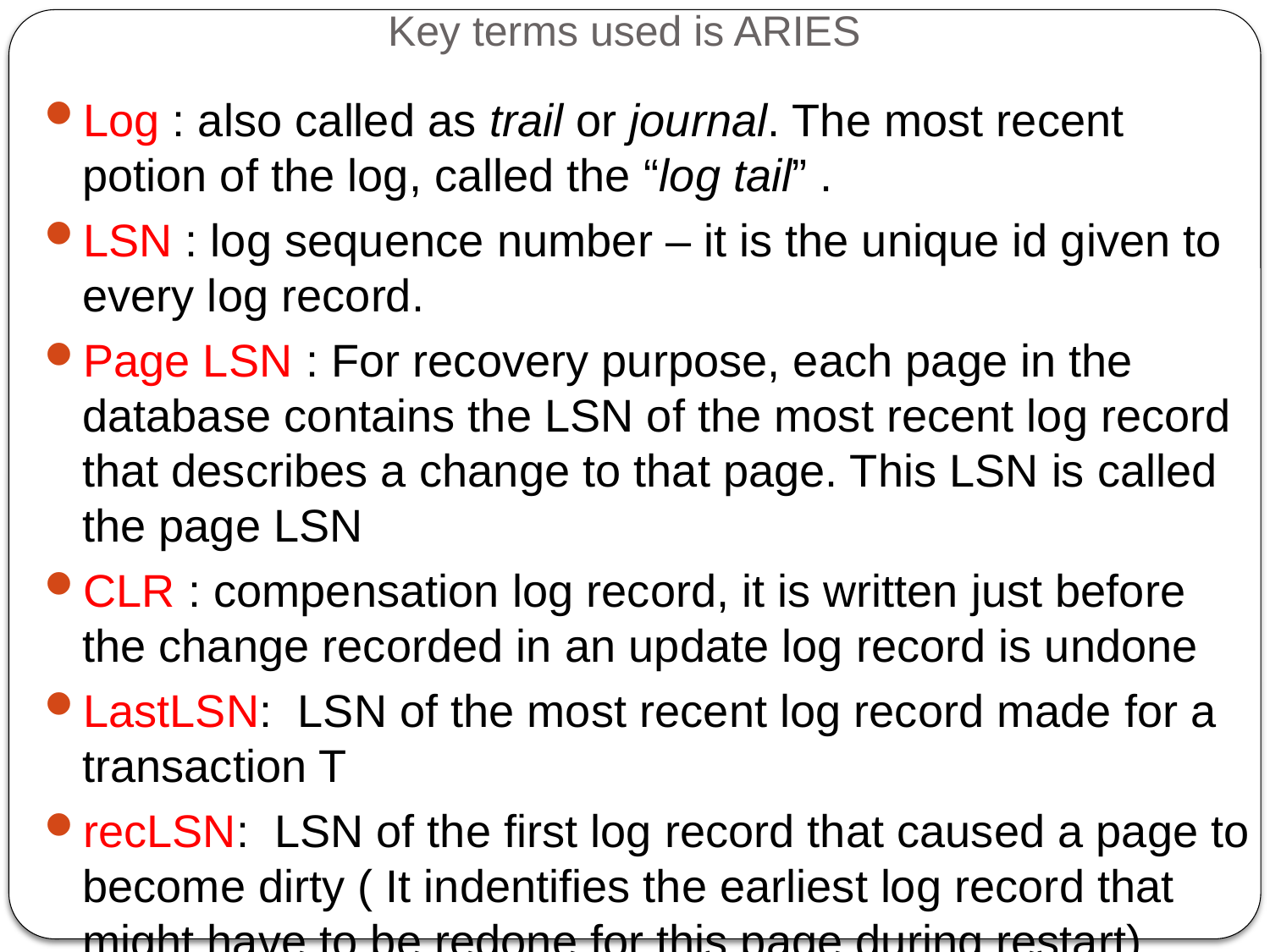

# Key terms used is ARIES
Log : also called as trail or journal. The most recent potion of the log, called the “log tail” .
LSN : log sequence number – it is the unique id given to every log record.
Page LSN : For recovery purpose, each page in the database contains the LSN of the most recent log record that describes a change to that page. This LSN is called the page LSN
CLR : compensation log record, it is written just before the change recorded in an update log record is undone
LastLSN:  LSN of the most recent log record made for a transaction T
recLSN:  LSN of the first log record that caused a page to become dirty ( It indentifies the earliest log record that might have to be redone for this page during restart)